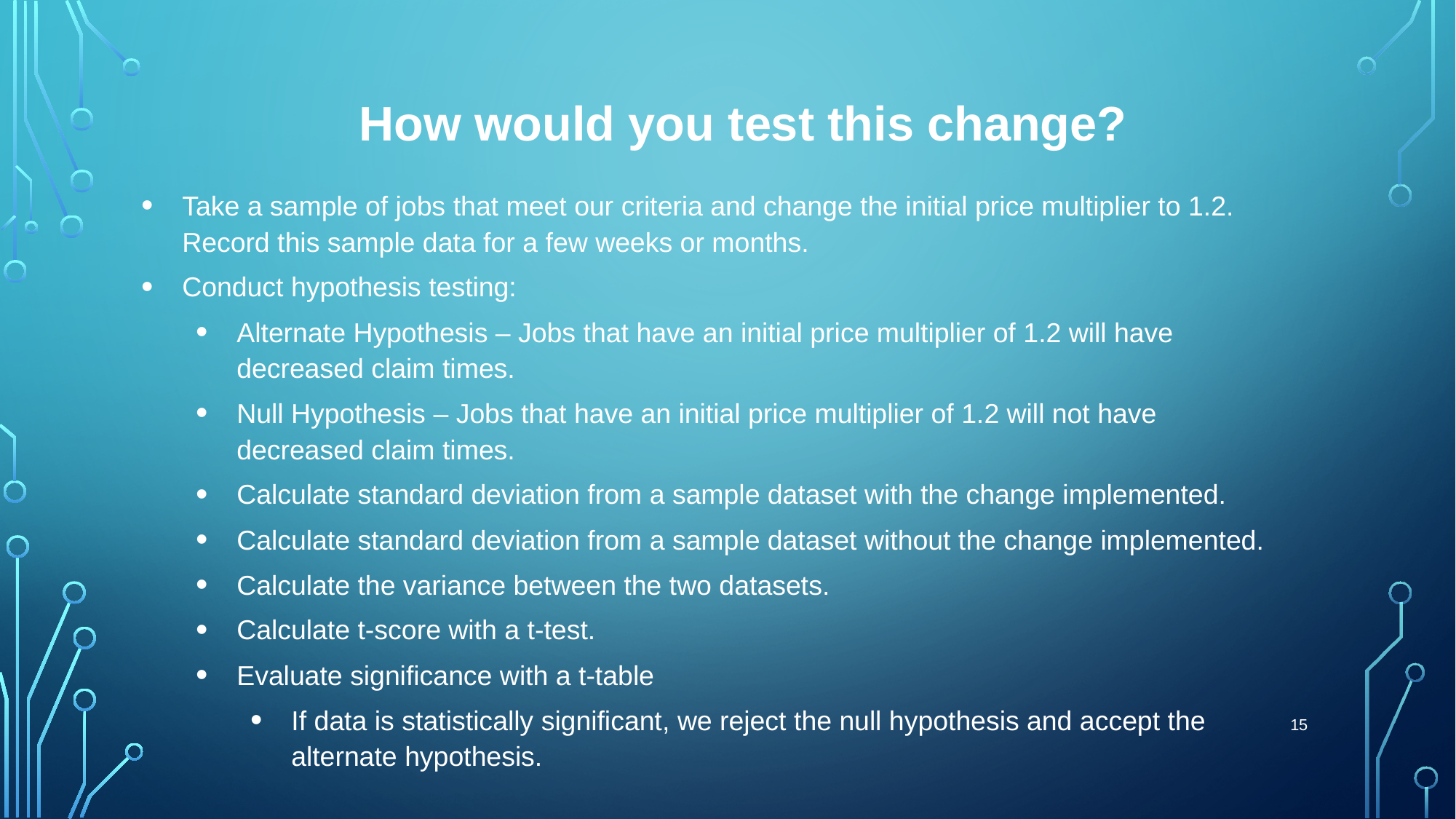

How would you test this change?
Take a sample of jobs that meet our criteria and change the initial price multiplier to 1.2.  Record this sample data for a few weeks or months.
Conduct hypothesis testing:
Alternate Hypothesis – Jobs that have an initial price multiplier of 1.2 will have decreased claim times.
Null Hypothesis – Jobs that have an initial price multiplier of 1.2 will not have decreased claim times.
Calculate standard deviation from a sample dataset with the change implemented.
Calculate standard deviation from a sample dataset without the change implemented.
Calculate the variance between the two datasets.
Calculate t-score with a t-test.
Evaluate significance with a t-table
If data is statistically significant, we reject the null hypothesis and accept the alternate hypothesis.

15